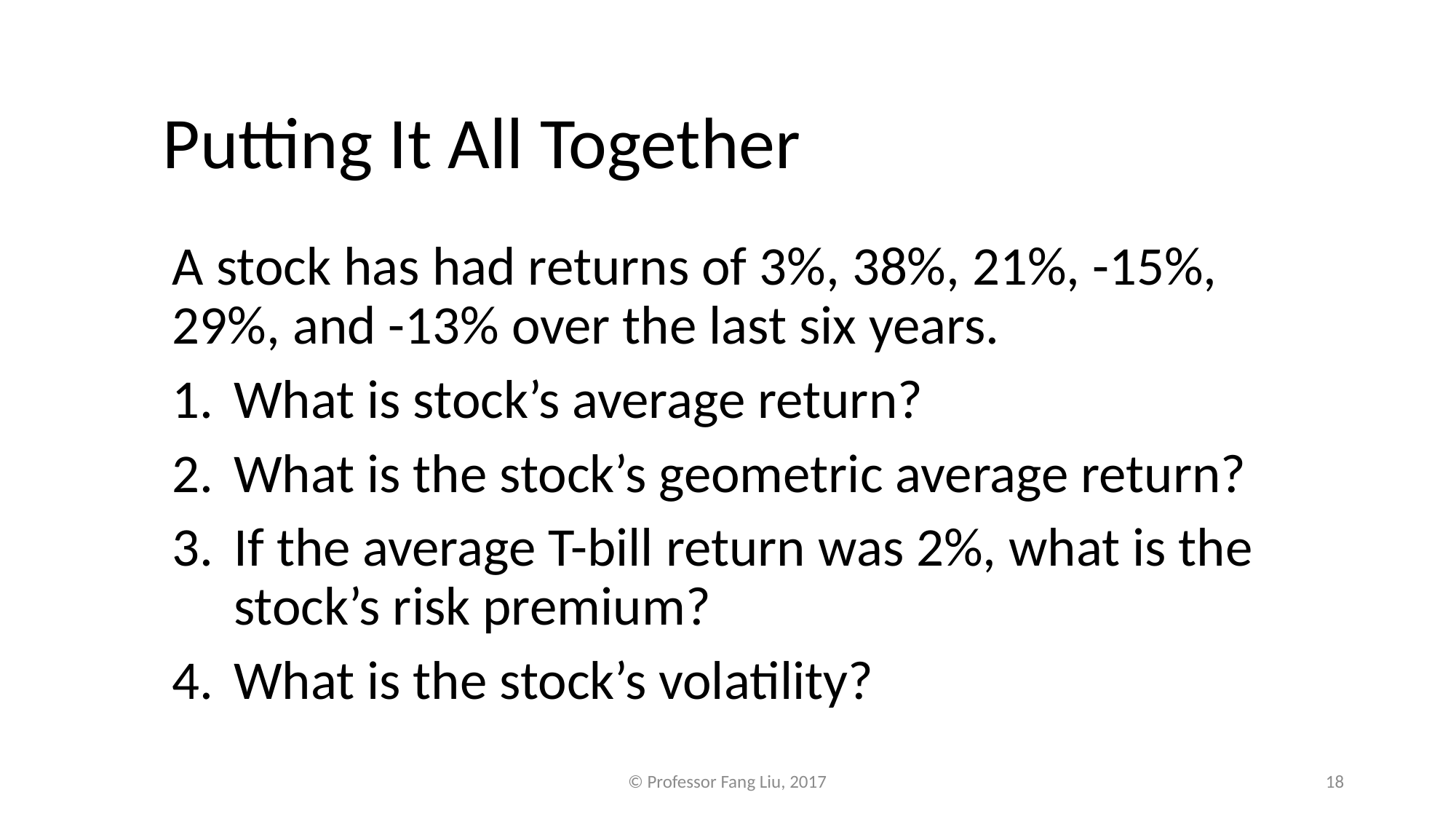

Putting It All Together
A stock has had returns of 3%, 38%, 21%, -15%, 29%, and -13% over the last six years.
What is stock’s average return?
What is the stock’s geometric average return?
If the average T-bill return was 2%, what is the stock’s risk premium?
What is the stock’s volatility?
© Professor Fang Liu, 2017
18